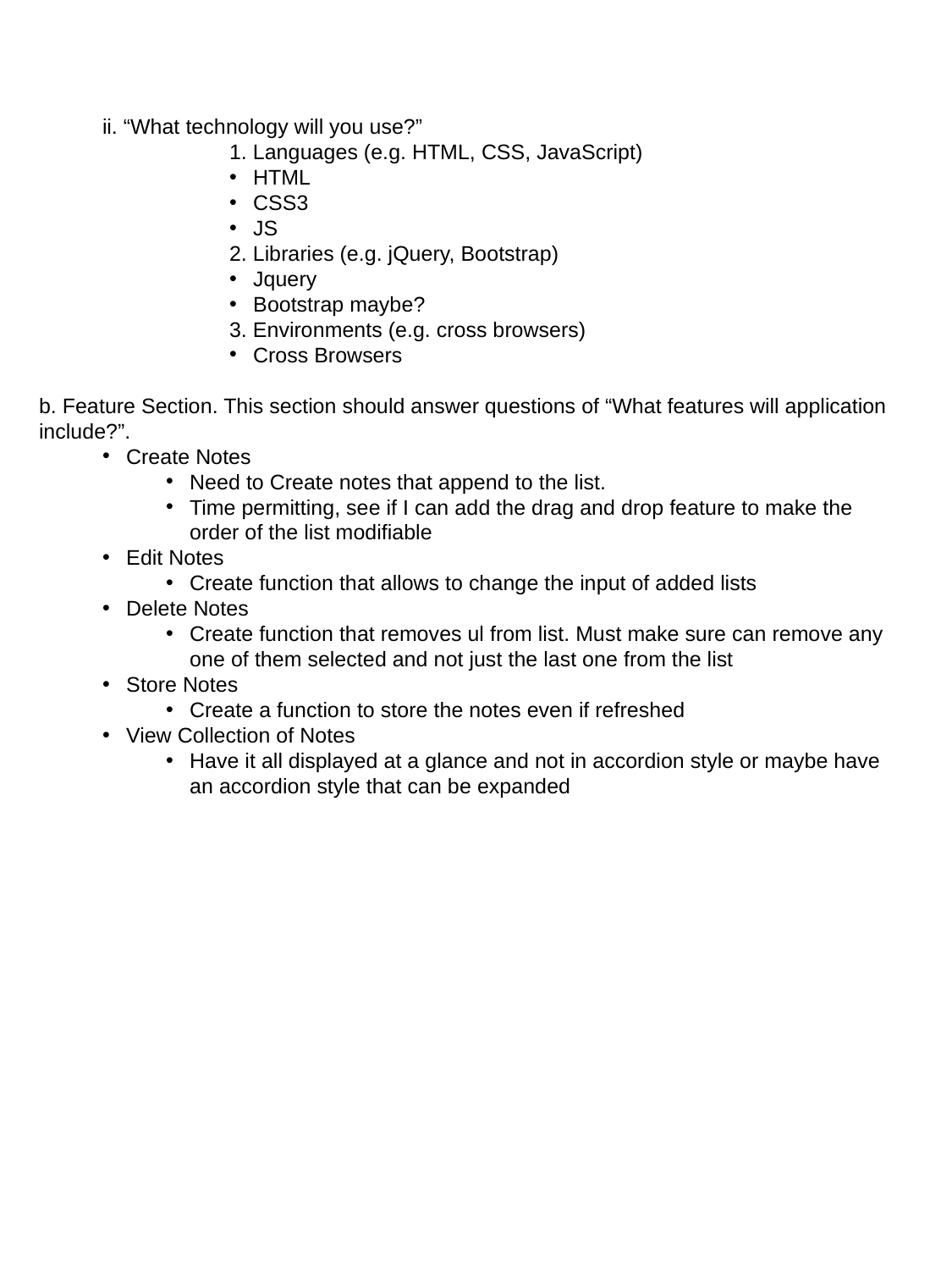

ii. “What technology will you use?”
	1. Languages (e.g. HTML, CSS, JavaScript)
HTML
CSS3
JS
	2. Libraries (e.g. jQuery, Bootstrap)
Jquery
Bootstrap maybe?
	3. Environments (e.g. cross browsers)
Cross Browsers

b. Feature Section. This section should answer questions of “What features will application include?”.
Create Notes
Need to Create notes that append to the list.
Time permitting, see if I can add the drag and drop feature to make the order of the list modifiable
Edit Notes
Create function that allows to change the input of added lists
Delete Notes
Create function that removes ul from list. Must make sure can remove any one of them selected and not just the last one from the list
Store Notes
Create a function to store the notes even if refreshed
View Collection of Notes
Have it all displayed at a glance and not in accordion style or maybe have an accordion style that can be expanded